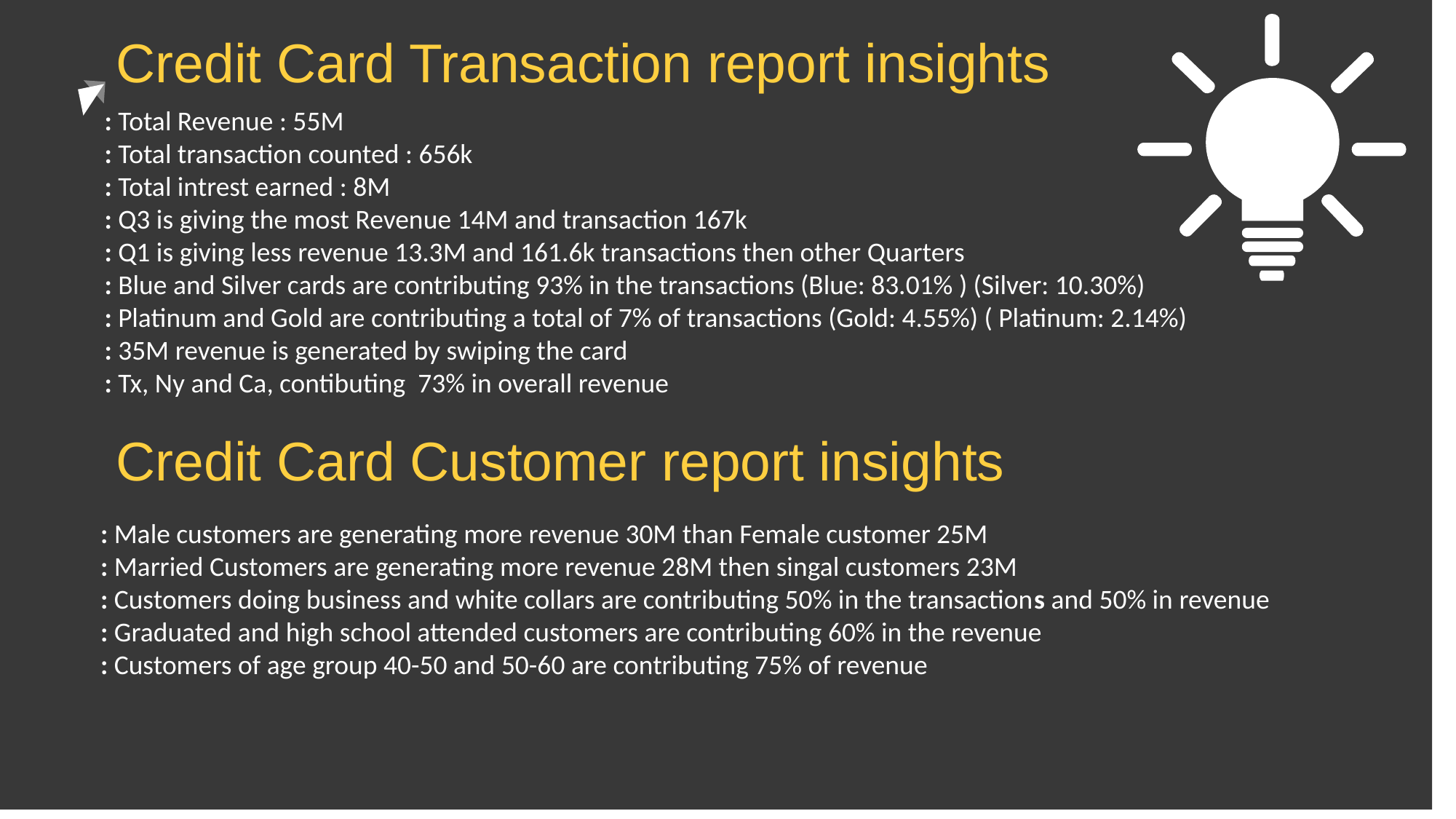

Credit Card Transaction report insights

: Total Revenue : 55M
: Total transaction counted : 656k
: Total intrest earned : 8M
: Q3 is giving the most Revenue 14M and transaction 167k
: Q1 is giving less revenue 13.3M and 161.6k transactions then other Quarters
: Blue and Silver cards are contributing 93% in the transactions (Blue: 83.01% ) (Silver: 10.30%)
: Platinum and Gold are contributing a total of 7% of transactions (Gold: 4.55%) ( Platinum: 2.14%)
: 35M revenue is generated by swiping the card
: Tx, Ny and Ca, contibuting  73% in overall revenue

Credit Card Customer report insights
: Male customers are generating more revenue 30M than Female customer 25M
: Married Customers are generating more revenue 28M then singal customers 23M
: Customers doing business and white collars are contributing 50% in the transactions and 50% in revenue
: Graduated and high school attended customers are contributing 60% in the revenue
: Customers of age group 40-50 and 50-60 are contributing 75% of revenue